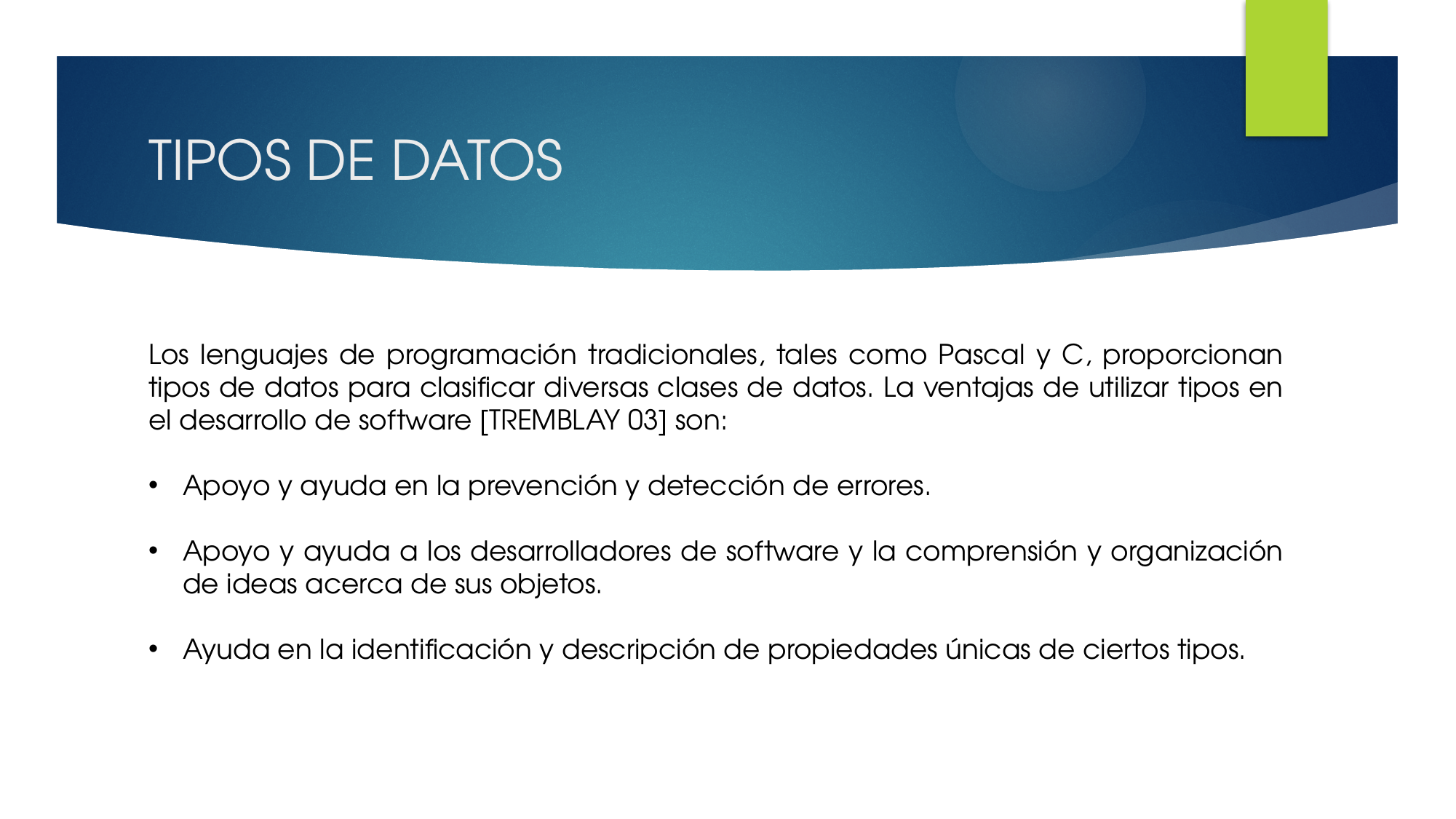

# TIPOS DE DATOS
Los lenguajes de programación tradicionales, tales como Pascal y C, proporcionan tipos de datos para clasificar diversas clases de datos. La ventajas de utilizar tipos en el desarrollo de software [TREMBLAY 03] son:

Apoyo y ayuda en la prevención y detección de errores.

Apoyo y ayuda a los desarrolladores de software y la comprensión y organización de ideas acerca de sus objetos.

Ayuda en la identificación y descripción de propiedades únicas de ciertos tipos.